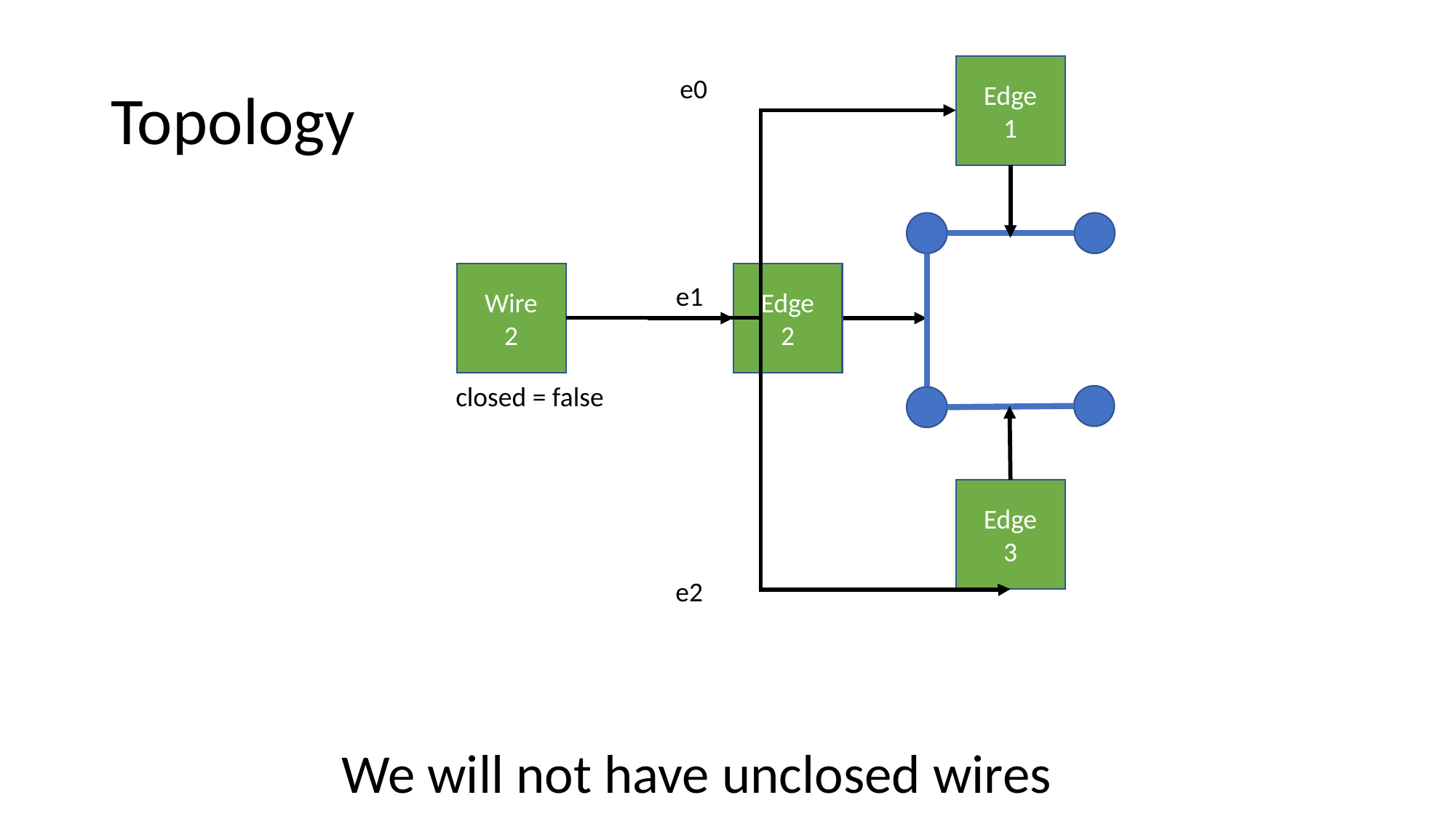

# Topology
Edge
1
e0

Wire
2
Edge
2
e1

closed = false

Edge
3
e2
We will not have unclosed wires